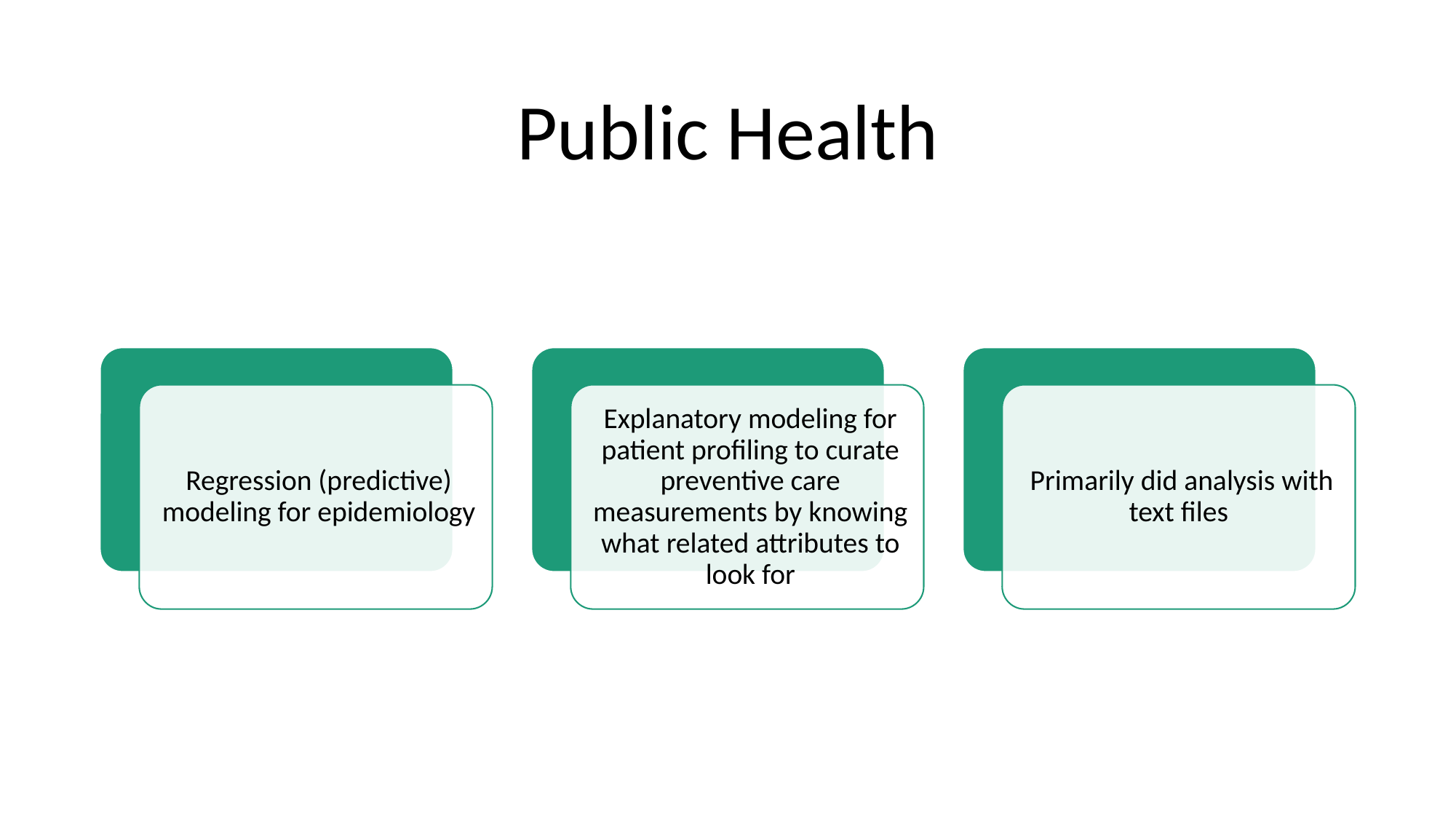

# Public Health
Regression (predictive) modeling for epidemiology
Explanatory modeling for patient profiling to curate preventive care measurements by knowing what related attributes to look for
Primarily did analysis with text files